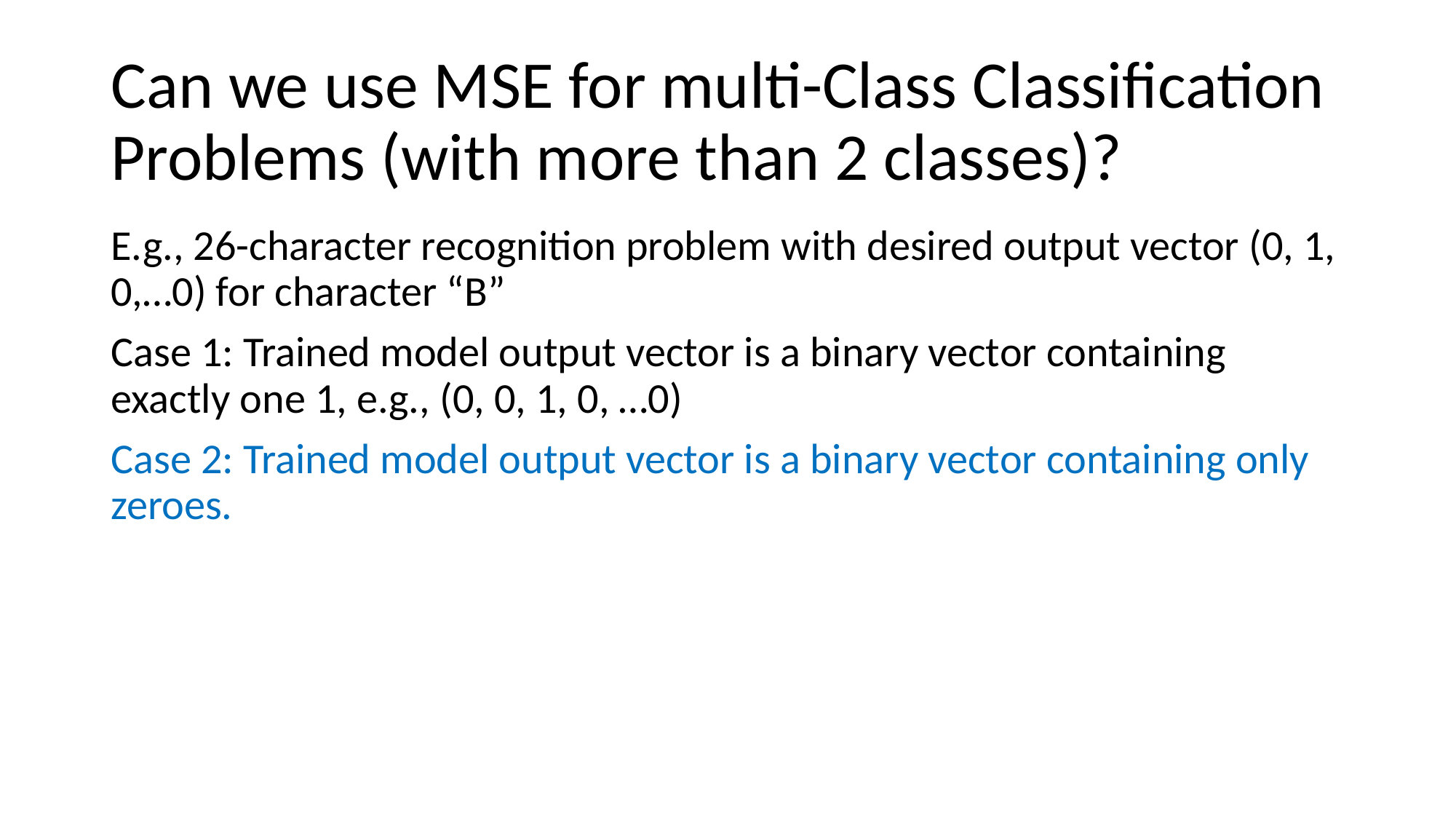

# Can we use MSE for multi-Class Classification Problems (with more than 2 classes)?
E.g., 26-character recognition problem with desired output vector (0, 1, 0,…0) for character “B”
Case 1: Trained model output vector is a binary vector containing exactly one 1, e.g., (0, 0, 1, 0, …0)
Case 2: Trained model output vector is a binary vector containing only zeroes.